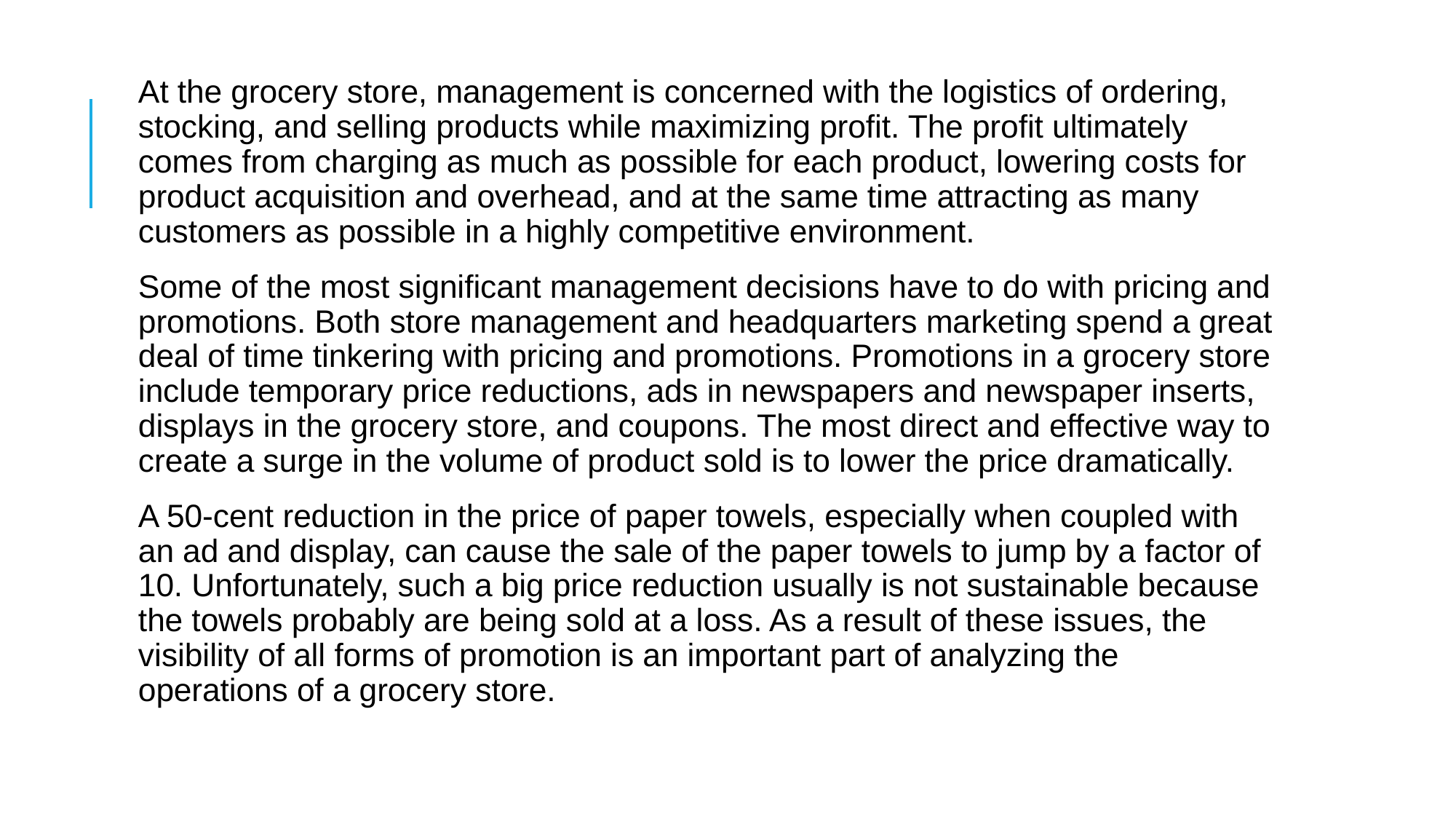

#
At the grocery store, management is concerned with the logistics of ordering, stocking, and selling products while maximizing profit. The profit ultimately comes from charging as much as possible for each product, lowering costs for product acquisition and overhead, and at the same time attracting as many customers as possible in a highly competitive environment.
Some of the most significant management decisions have to do with pricing and promotions. Both store management and headquarters marketing spend a great deal of time tinkering with pricing and promotions. Promotions in a grocery store include temporary price reductions, ads in newspapers and newspaper inserts, displays in the grocery store, and coupons. The most direct and effective way to create a surge in the volume of product sold is to lower the price dramatically.
A 50-cent reduction in the price of paper towels, especially when coupled with an ad and display, can cause the sale of the paper towels to jump by a factor of 10. Unfortunately, such a big price reduction usually is not sustainable because the towels probably are being sold at a loss. As a result of these issues, the visibility of all forms of promotion is an important part of analyzing the operations of a grocery store.